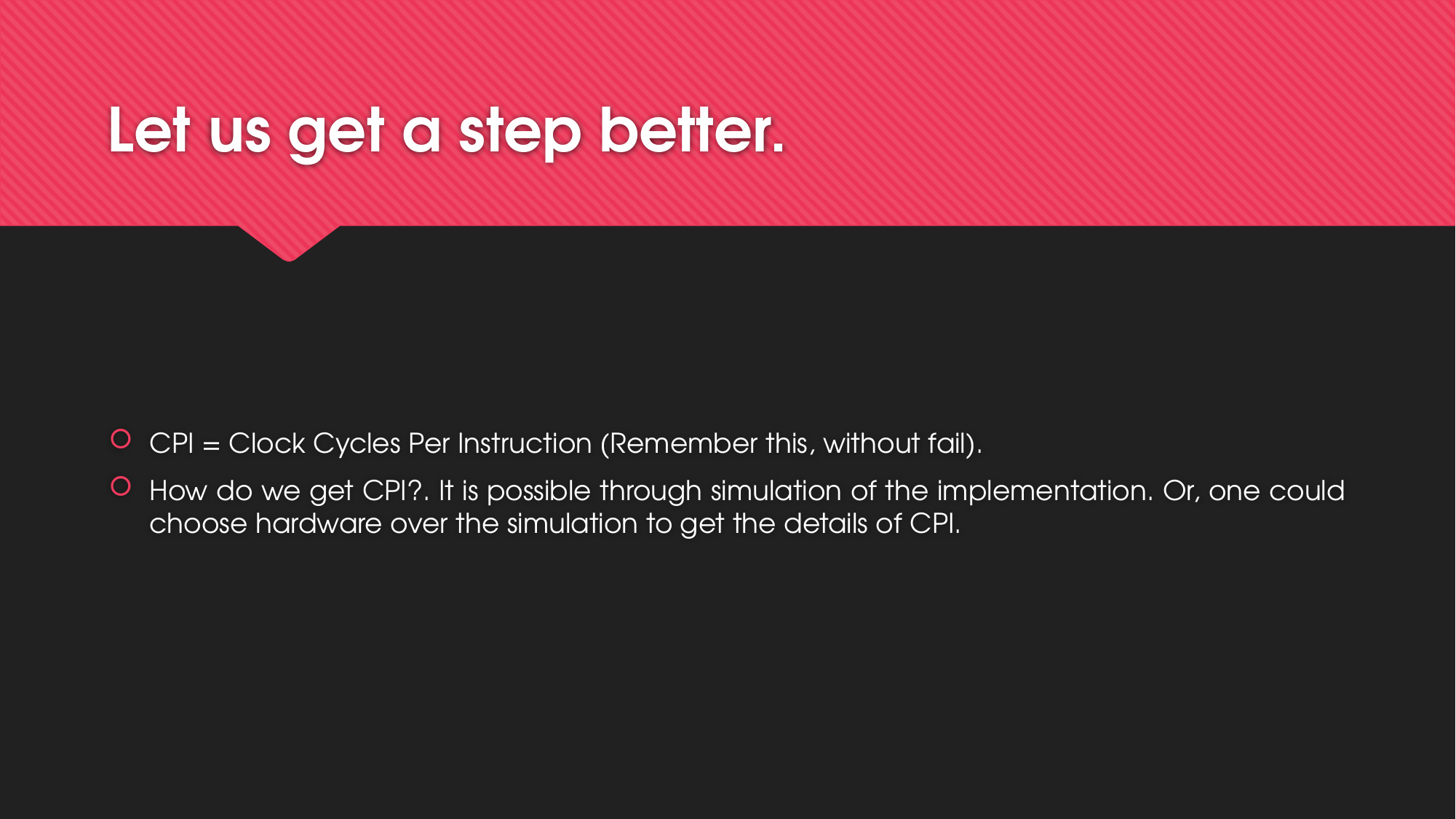

# Let us get a step better.
CPI = Clock Cycles Per Instruction (Remember this, without fail).
How do we get CPI?. It is possible through simulation of the implementation. Or, one could choose hardware over the simulation to get the details of CPI.